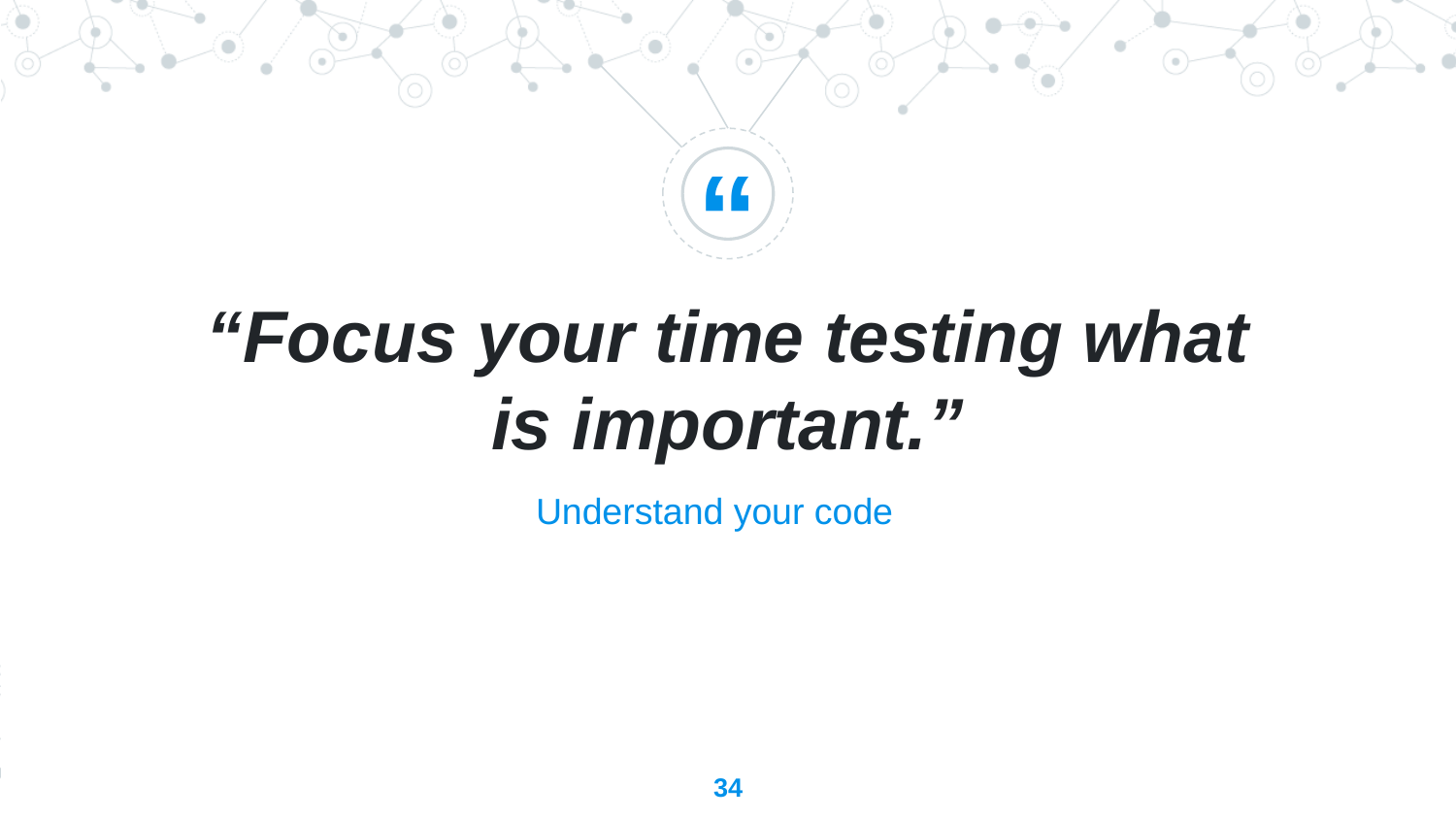

“Focus your time testing what is important.”
Understand your code

34